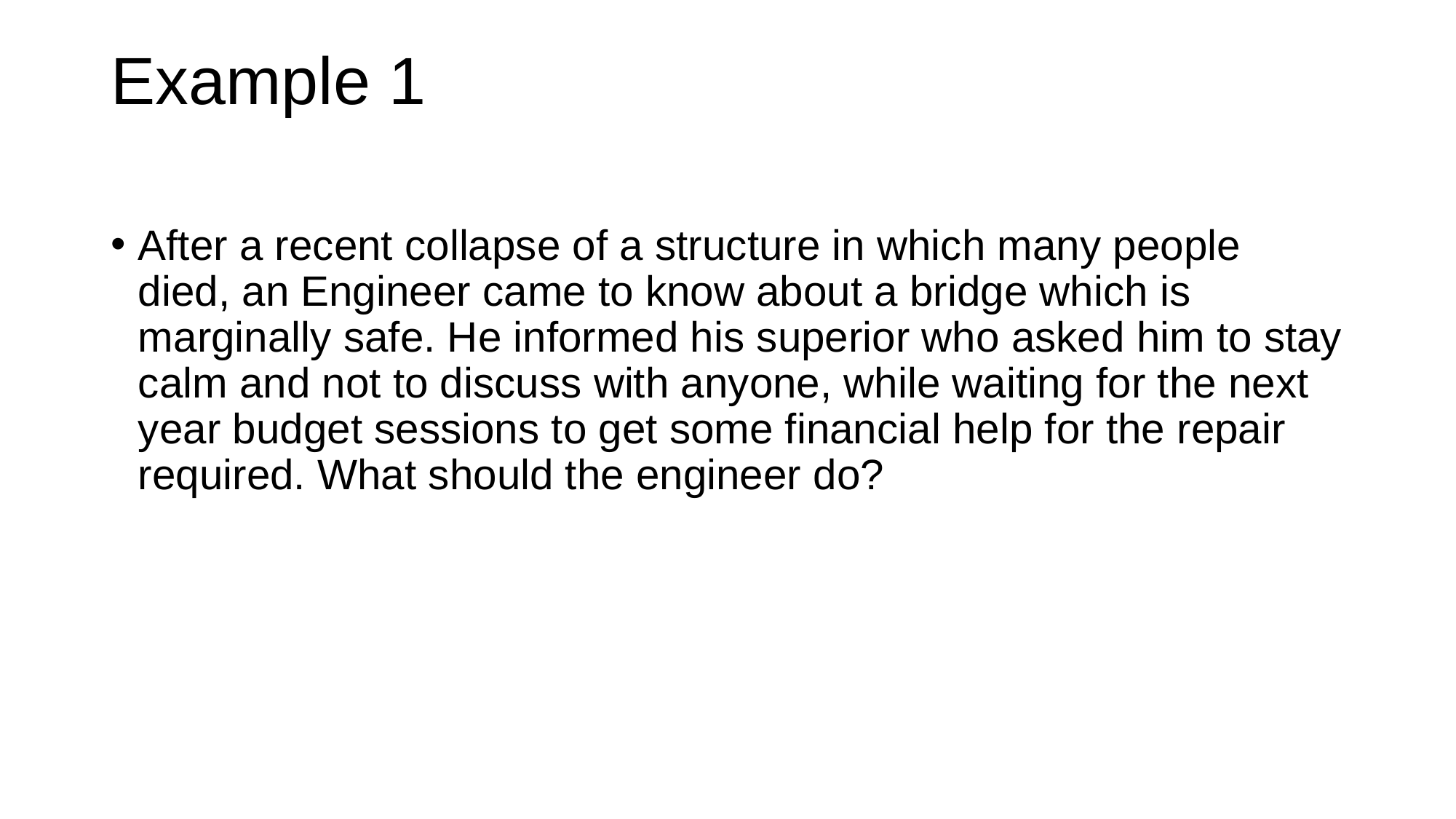

# Example 1
After a recent collapse of a structure in which many people died, an Engineer came to know about a bridge which is marginally safe. He informed his superior who asked him to stay calm and not to discuss with anyone, while waiting for the next year budget sessions to get some financial help for the repair required. What should the engineer do?